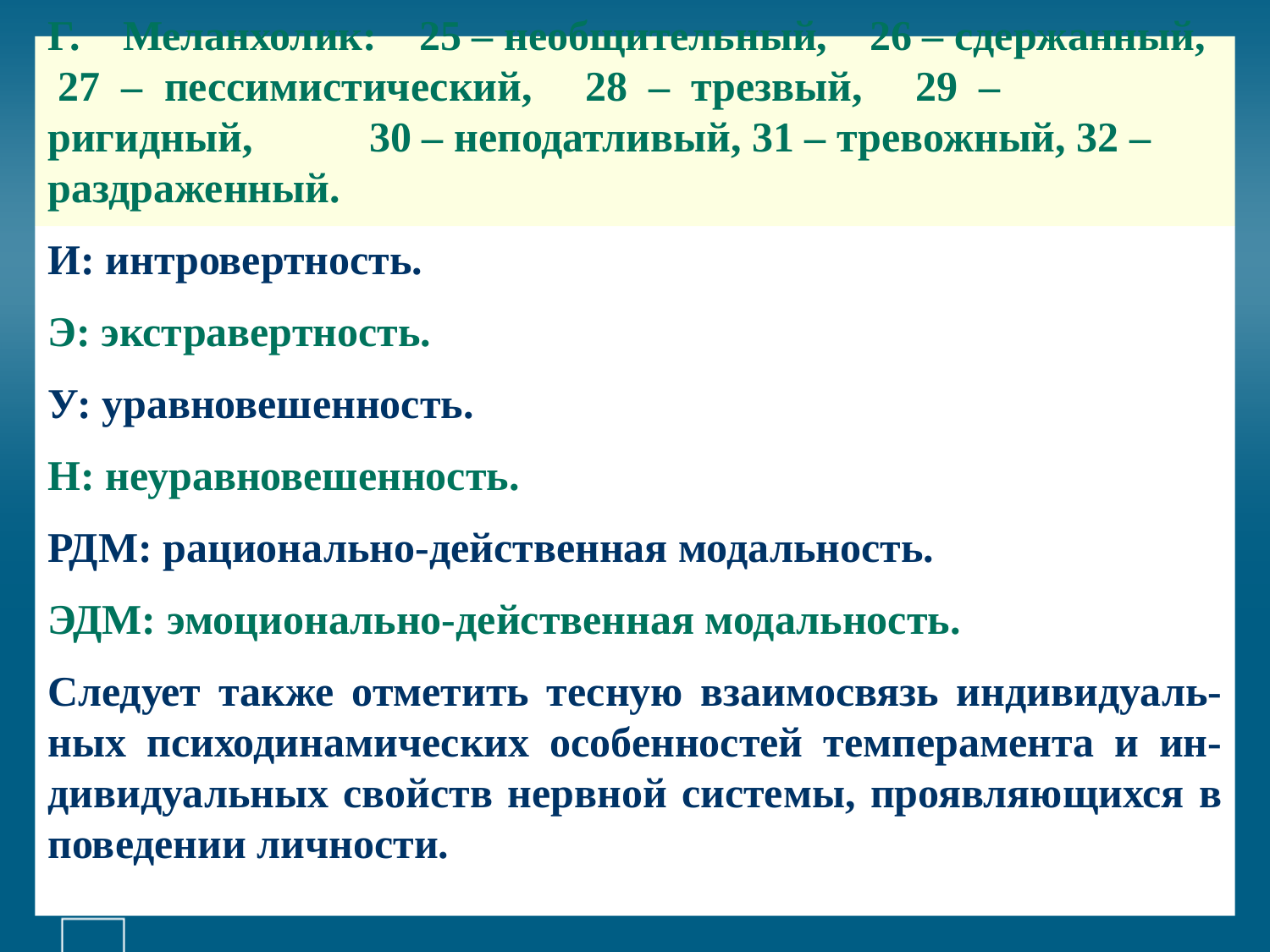

# Г.    Меланхолик:    25 – необщительный,    26 – сдержанный,   27  –  пессимистический,     28  –  трезвый,     29  –  ригидный,           30 – неподатливый, 31 – тревожный, 32 – раздраженный.
И: интровертность.
Э: экстравертность.
У: уравновешенность.
Н: неуравновешенность.
РДМ: рационально-действенная модальность.
ЭДМ: эмоционально-действенная модальность.
Следует также отметить тесную взаимосвязь индивидуаль-ных психодинамических особенностей темперамента и ин-дивидуальных свойств нервной системы, проявляющихся в поведении личности.